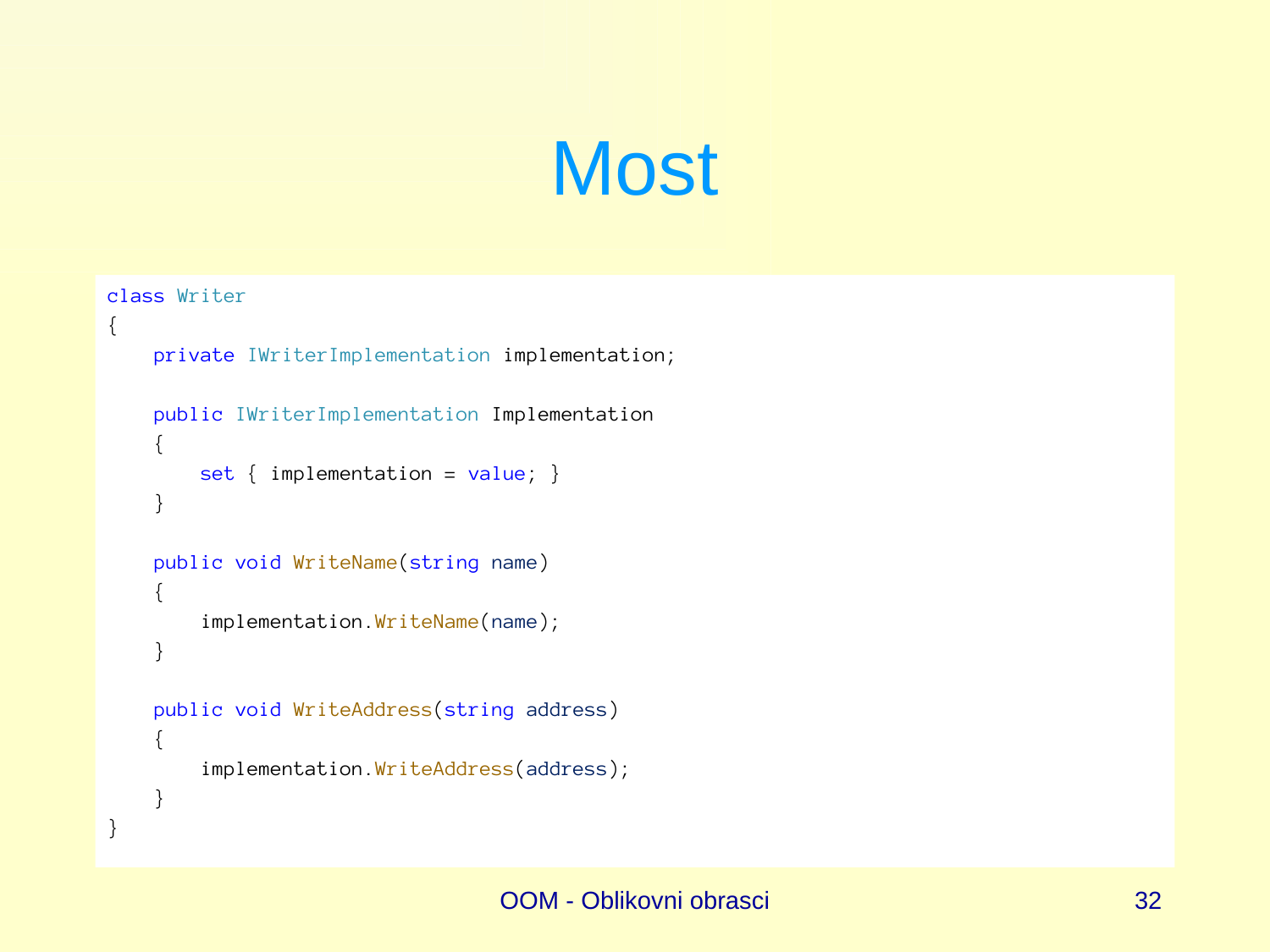

# Most
class Writer
{
    private IWriterImplementation implementation;

    public IWriterImplementation Implementation
    {
        set { implementation = value; }
    }

    public void WriteName(string name)
    {
        implementation.WriteName(name);
    }

    public void WriteAddress(string address)
    {
        implementation.WriteAddress(address);
    }
}
OOM - Oblikovni obrasci
32